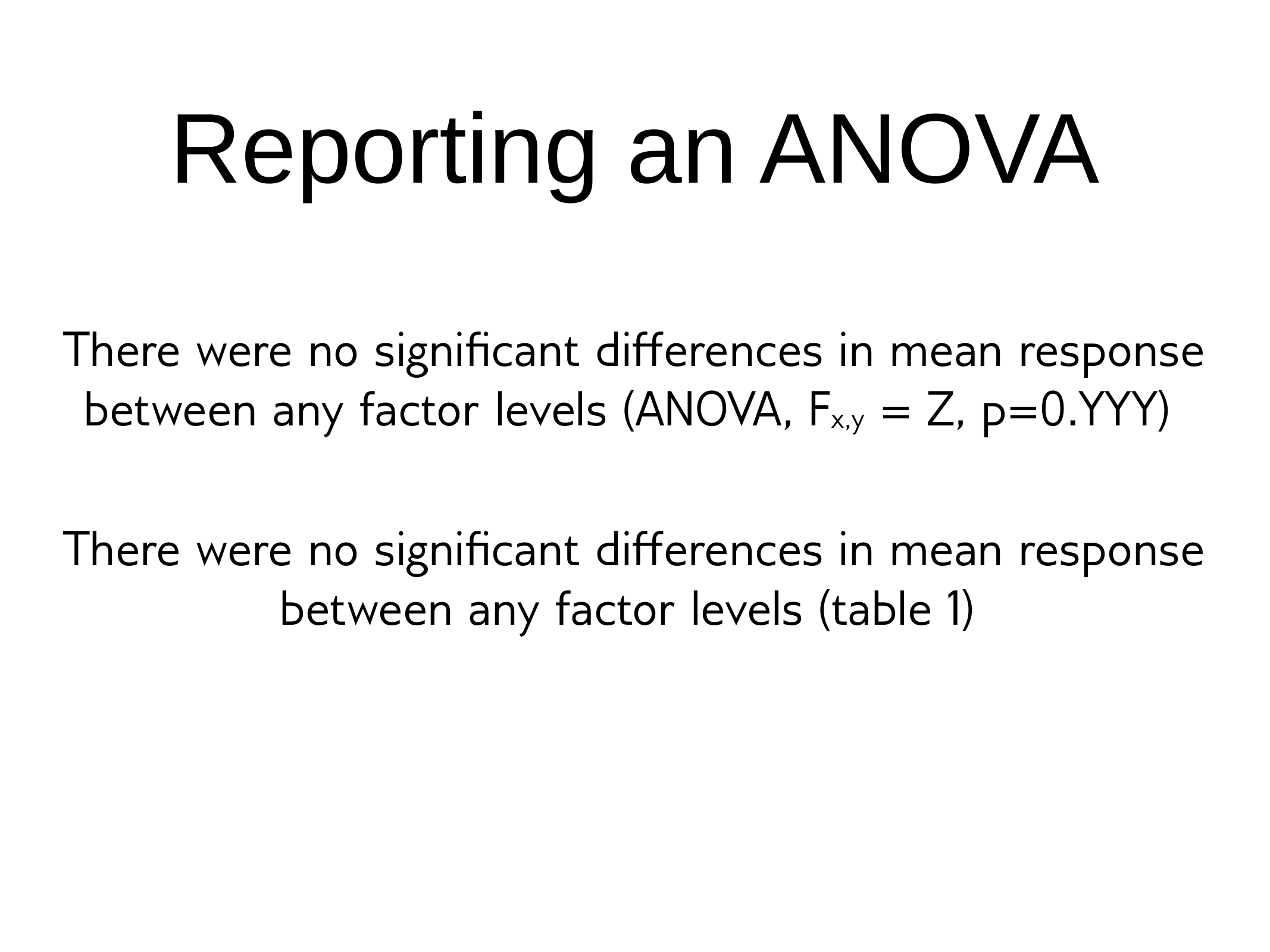

# Reporting an ANOVA
There were no significant differences in mean response between any factor levels (ANOVA, Fx,y = Z, p=0.YYY)
There were no significant differences in mean response between any factor levels (table 1)